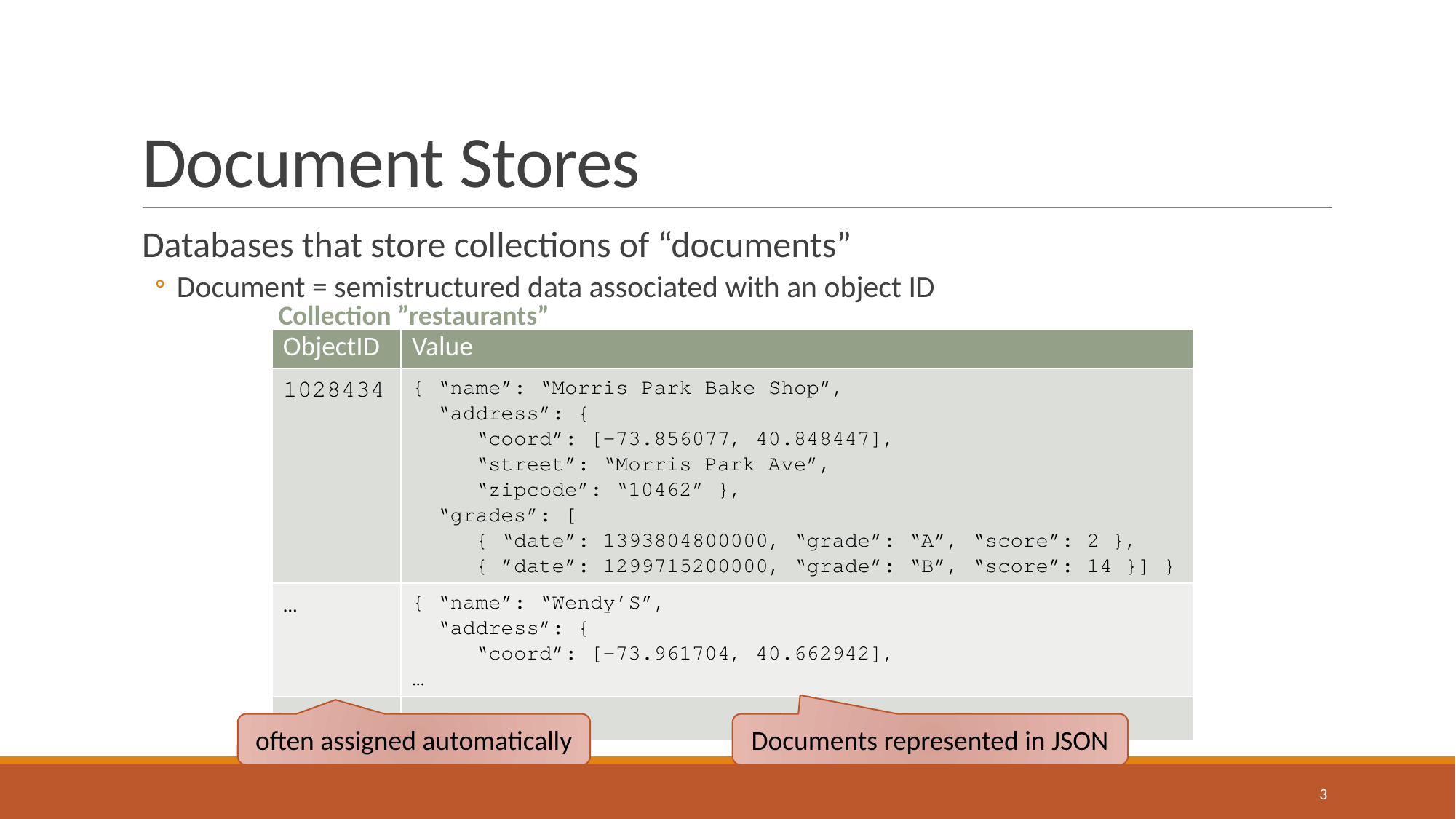

# Document Stores
Databases that store collections of “documents”
Document = semistructured data associated with an object ID
Collection ”restaurants”
| ObjectID | Value |
| --- | --- |
| 1028434 | { “name”: “Morris Park Bake Shop”, “address”: { “coord”: [-73.856077, 40.848447], “street”: “Morris Park Ave”, “zipcode”: “10462” }, “grades”: [ { “date”: 1393804800000, “grade”: “A”, “score”: 2 }, { ”date”: 1299715200000, “grade”: “B”, “score”: 14 }] } |
| … | { “name”: “Wendy’S”, “address”: { “coord”: [-73.961704, 40.662942], … |
| … | … |
often assigned automatically
Documents represented in JSON
3